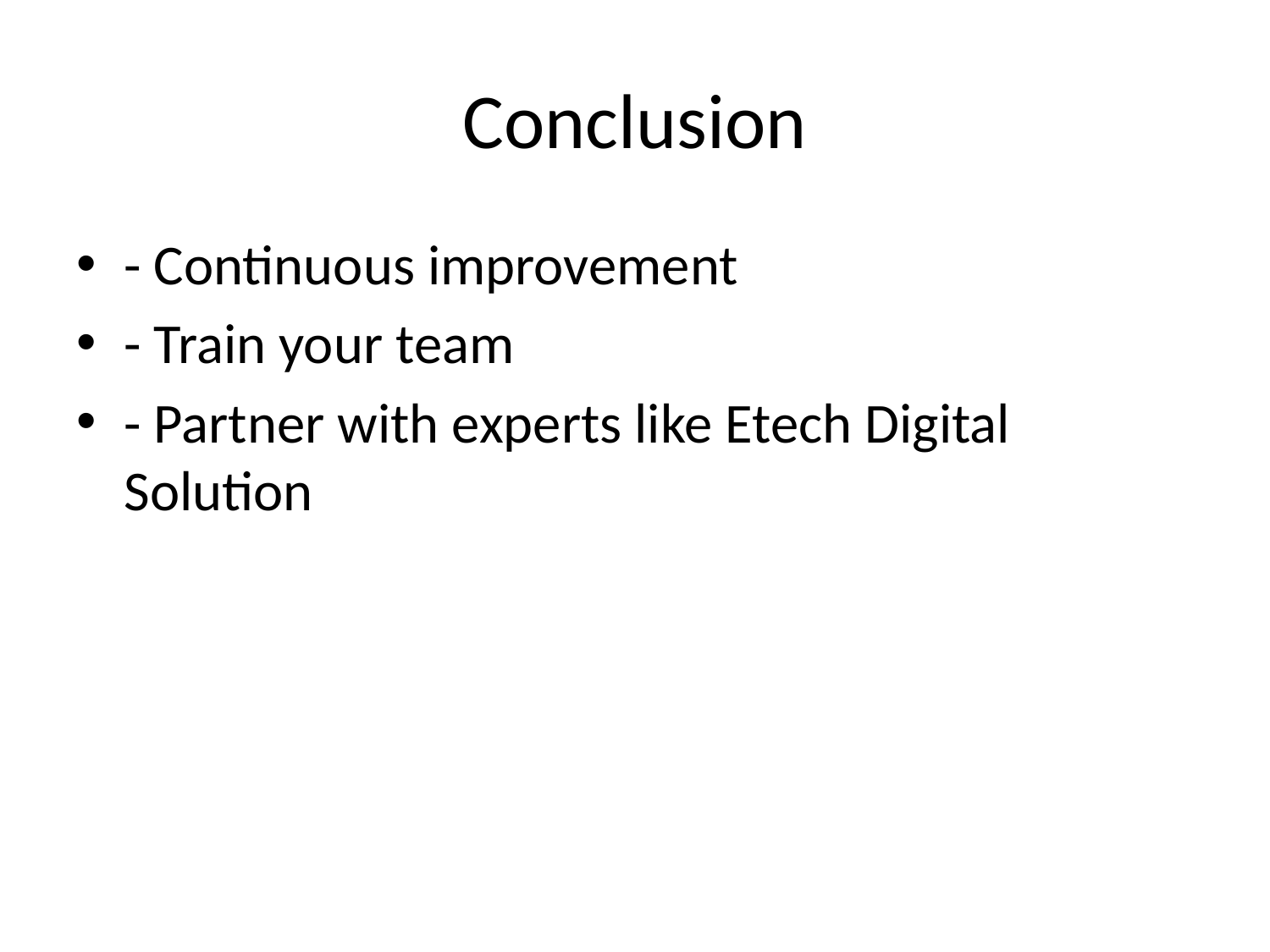

# Conclusion
- Continuous improvement
- Train your team
- Partner with experts like Etech Digital Solution